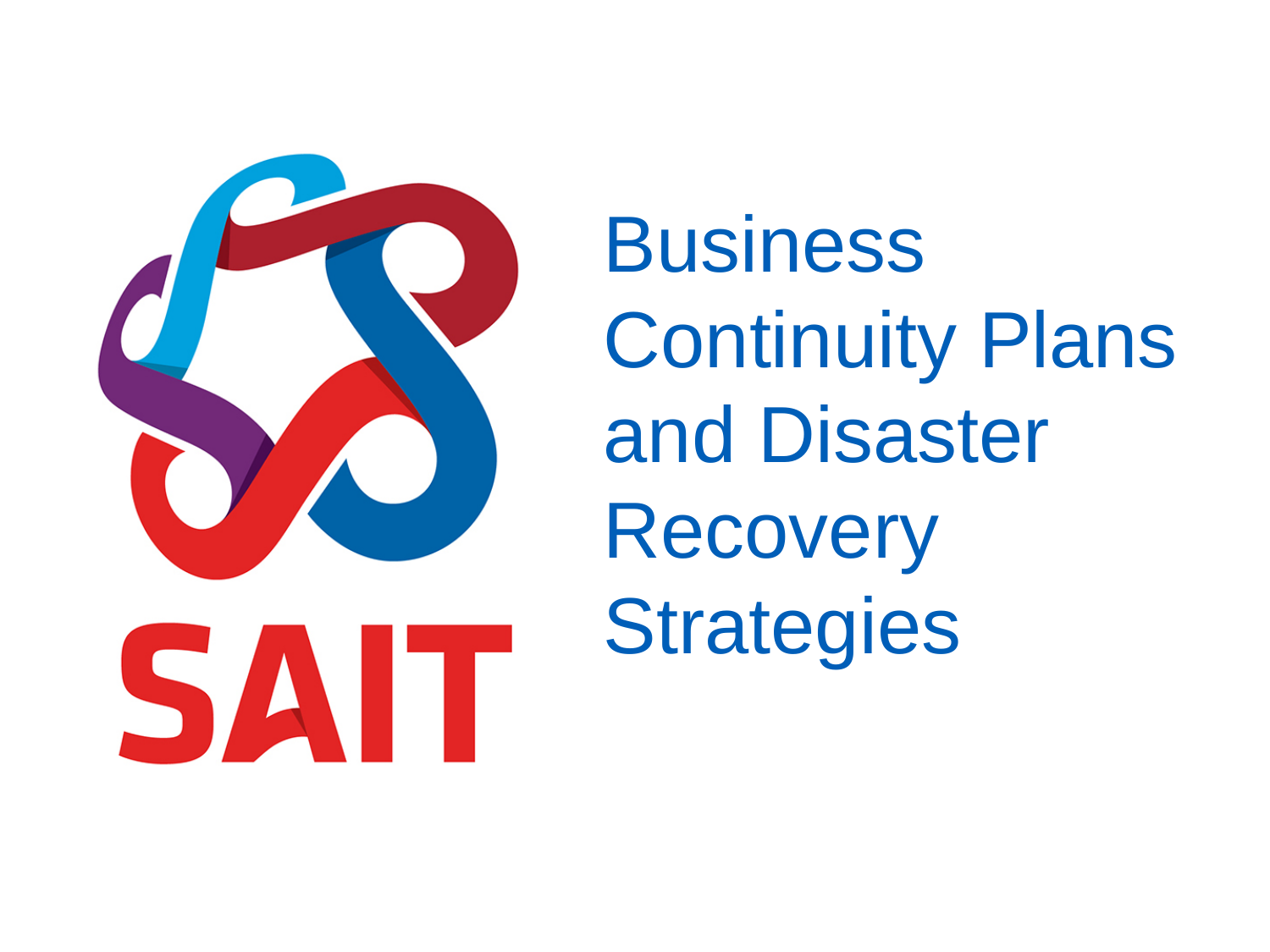

# Business Continuity Plans and Disaster Recovery Strategies